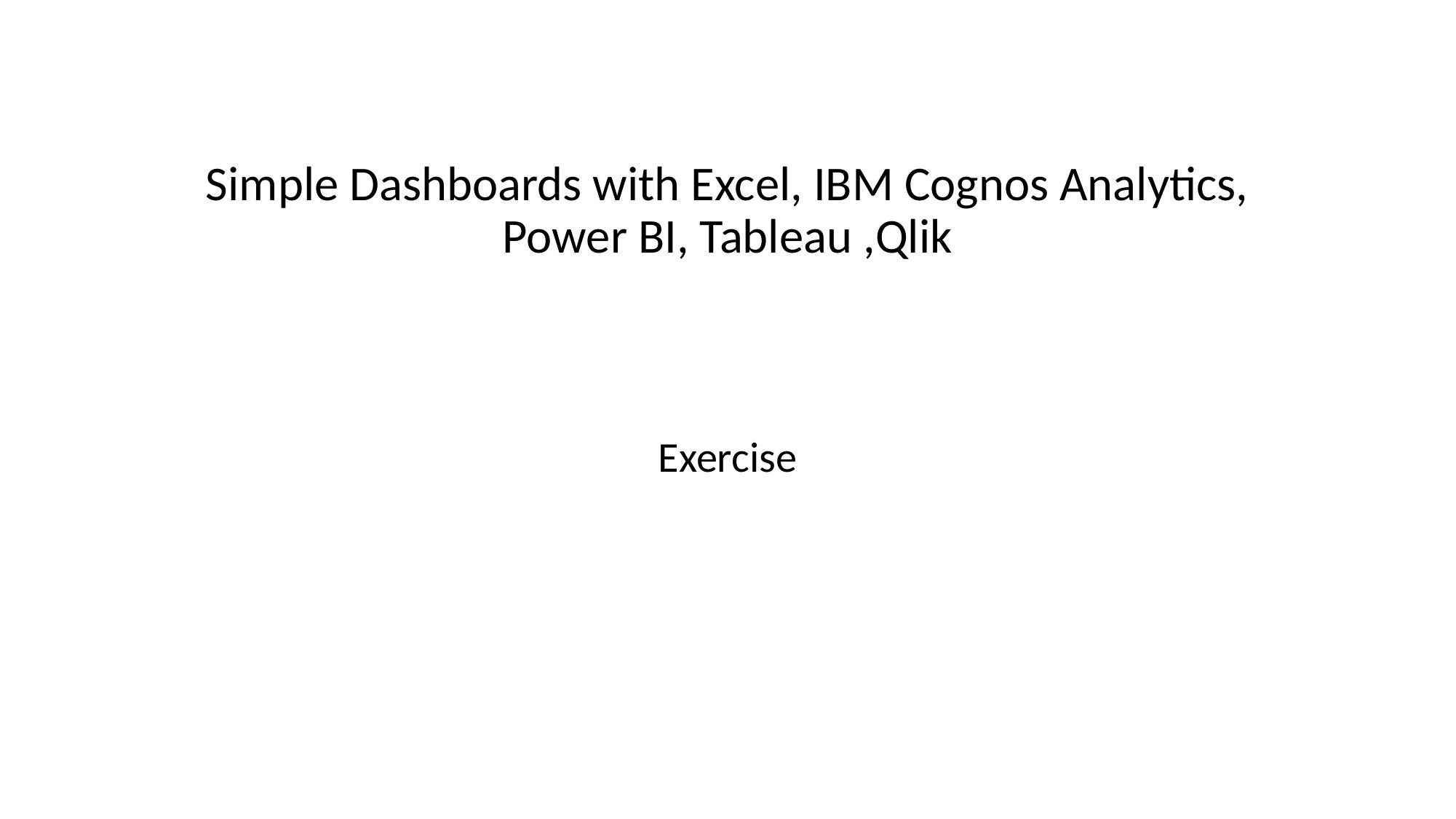

# Simple Dashboards with Excel, IBM Cognos Analytics, Power BI, Tableau ,Qlik
Exercise